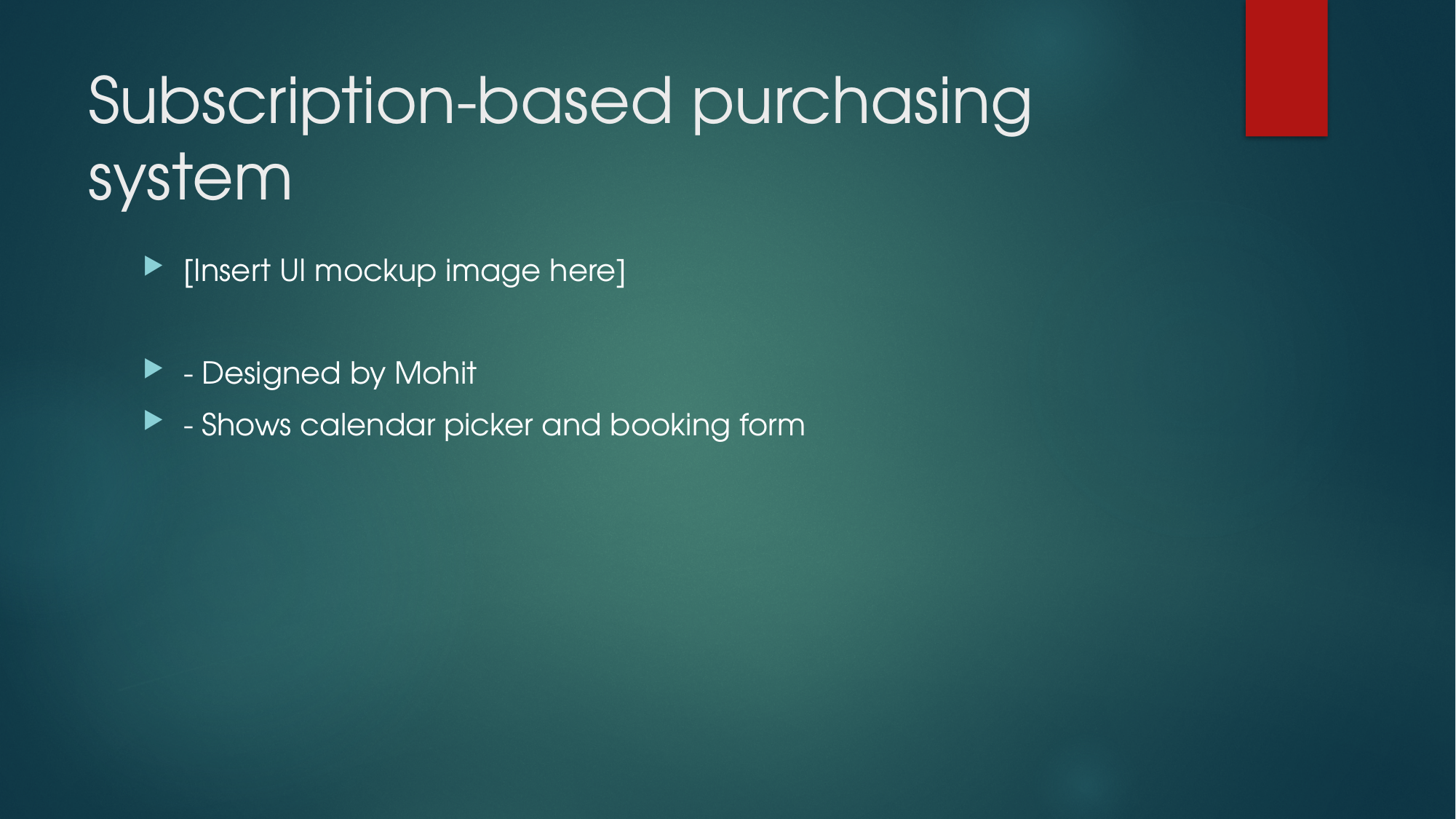

# Subscription-based purchasing system
[Insert UI mockup image here]

- Designed by Mohit
- Shows calendar picker and booking form